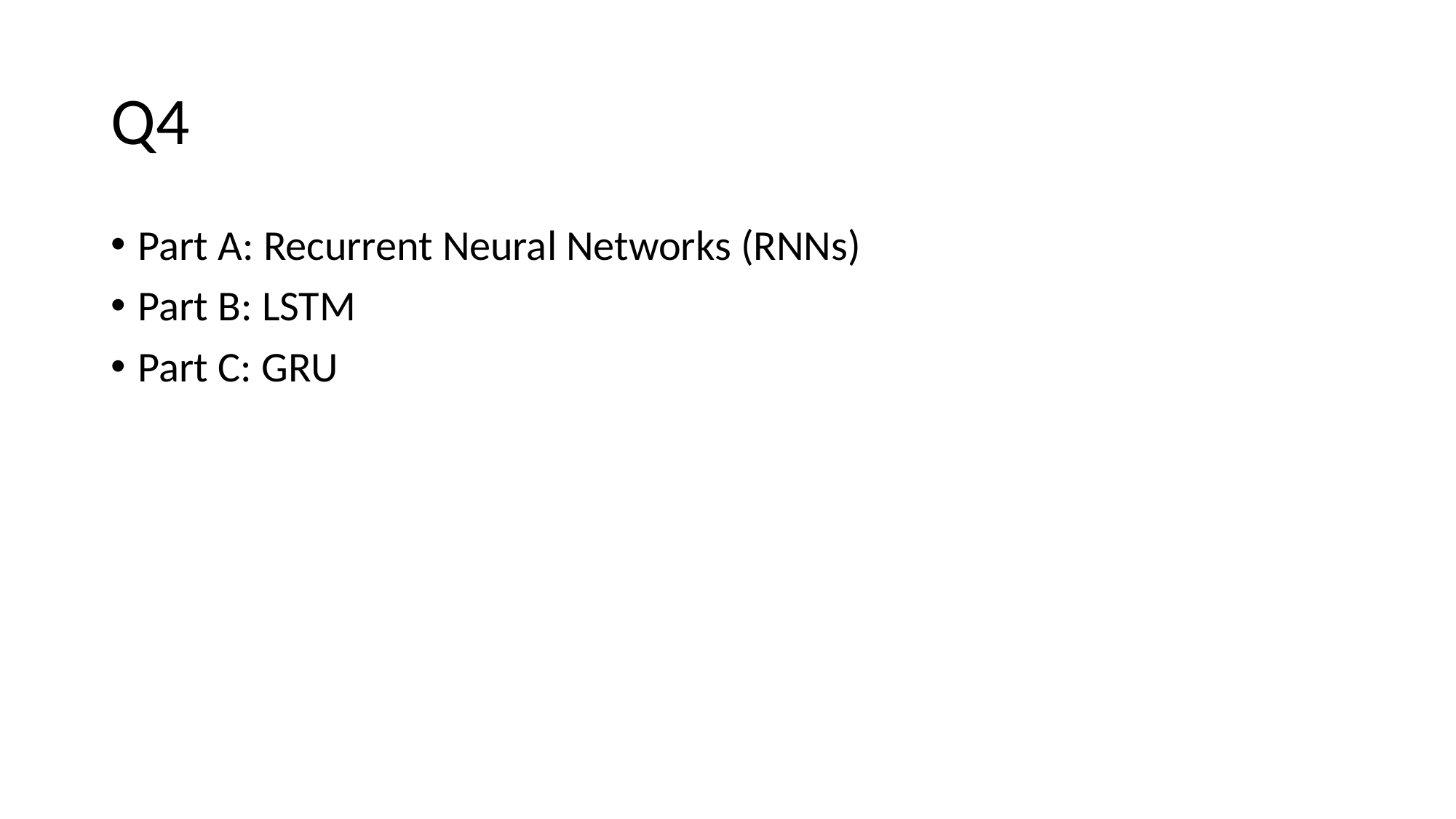

# Q4
Part A: Recurrent Neural Networks (RNNs)
Part B: LSTM
Part C: GRU